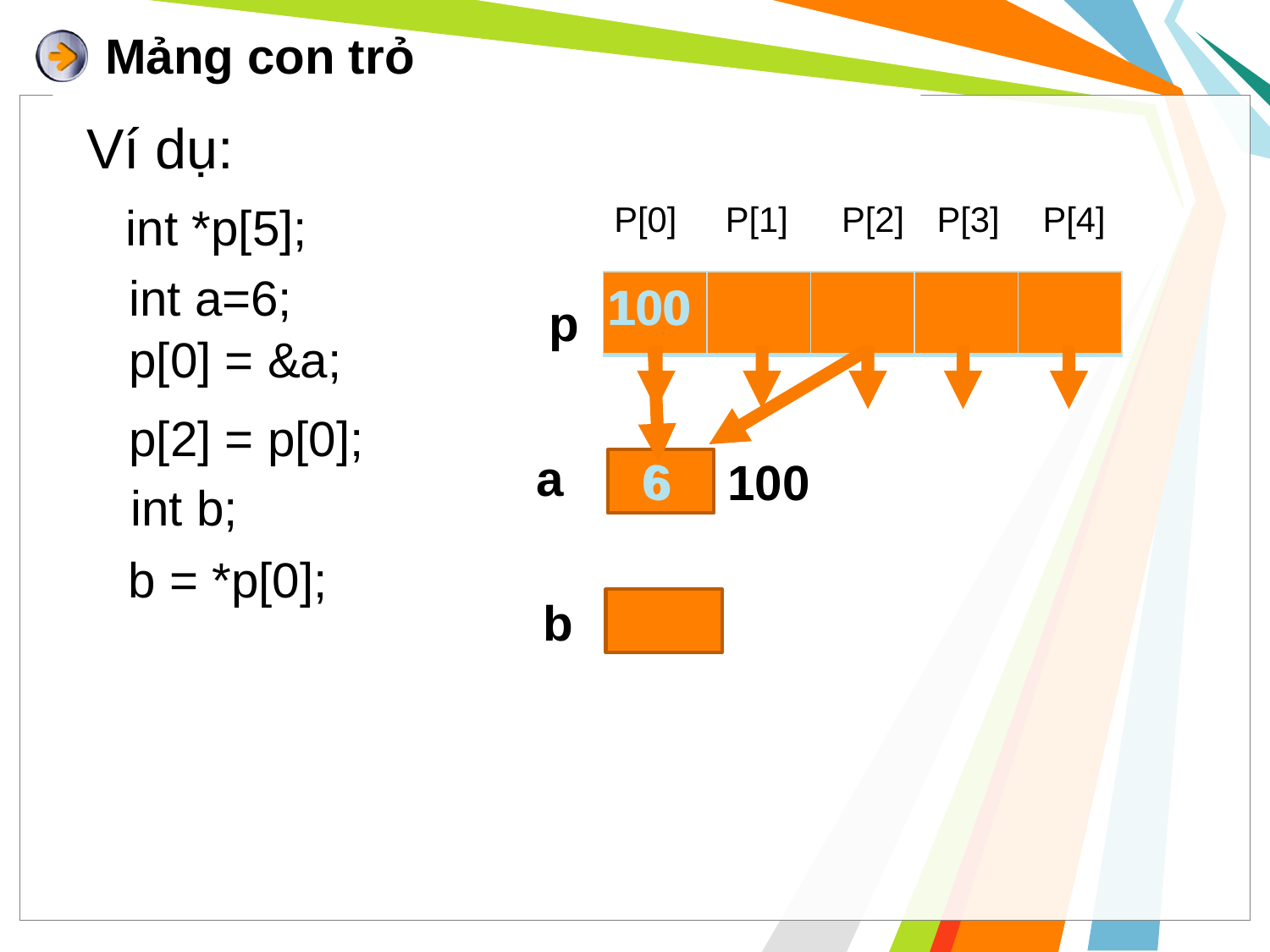

# Mảng con trỏ
Ví dụ:

int *p[5];
P[0]
P[1]
P[2]
P[3]
P[4]
int a=6;
100
100
|  |  |  |  |  |
| --- | --- | --- | --- | --- |
p
p[0] = &a;
p[2] = p[0];
a
100

6
6
int b;
b = *p[0];
b